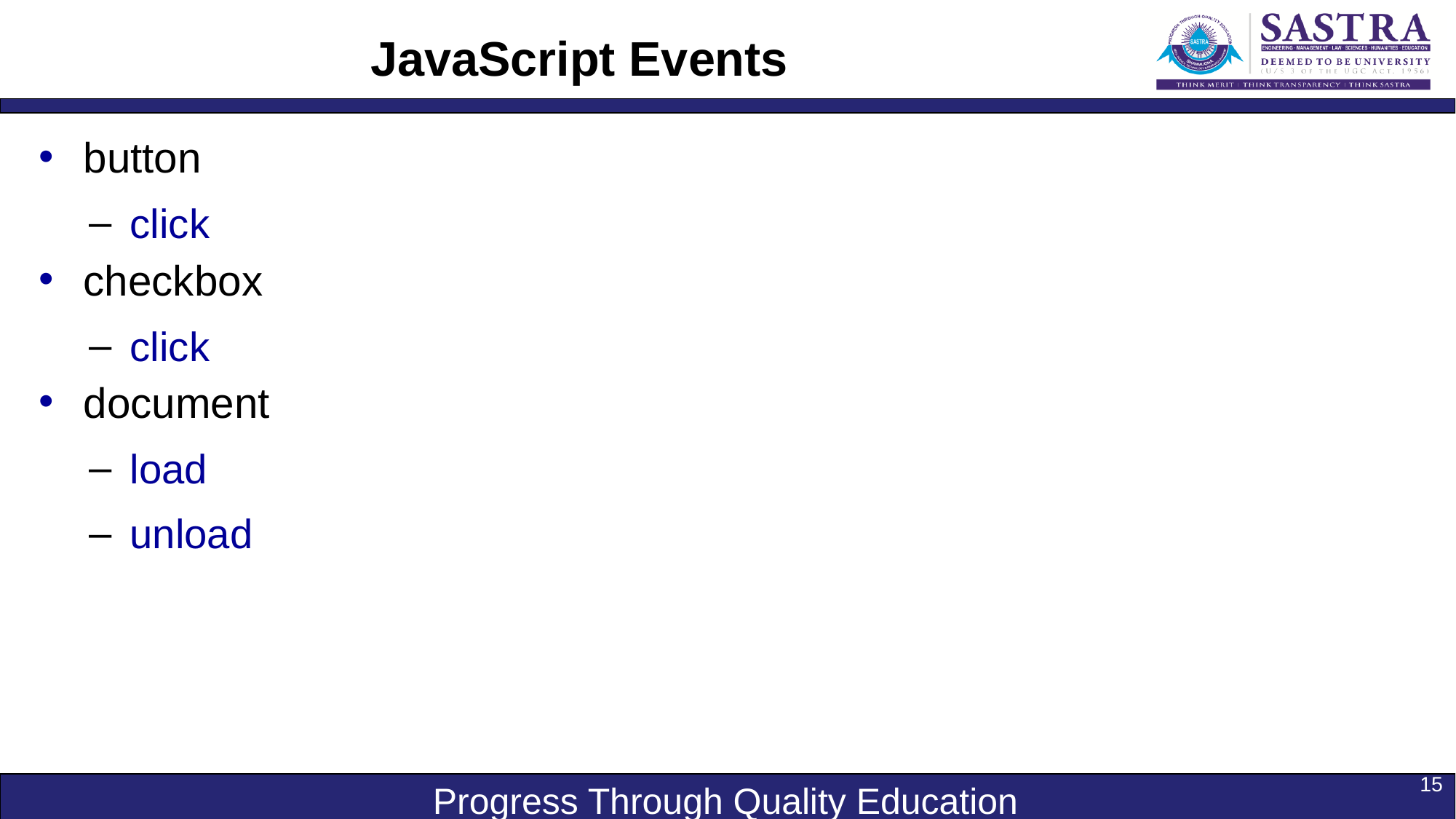

# JavaScript Events
button
click
checkbox
click
document
load
unload
15
JavaScript